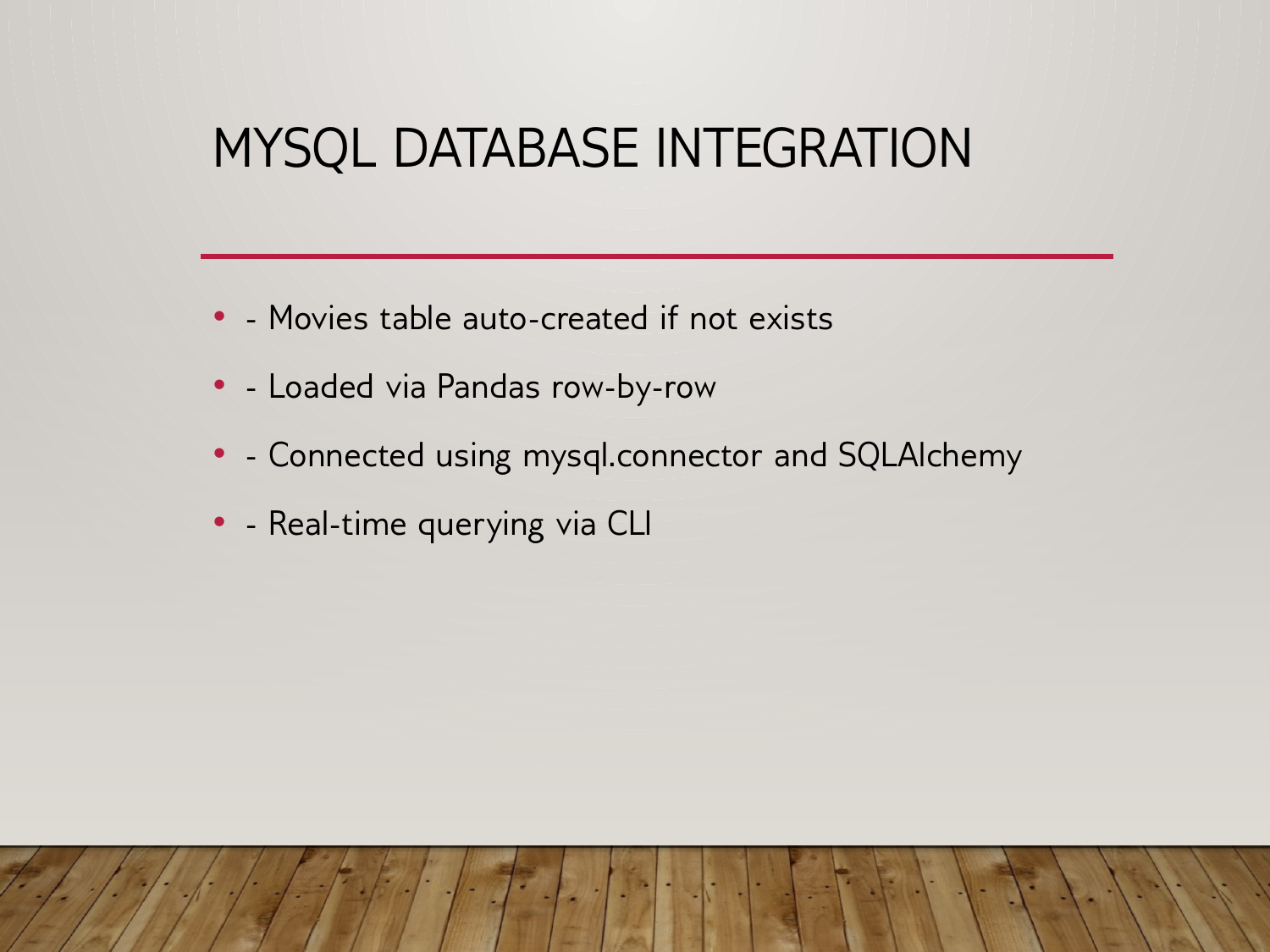

# MySQL Database Integration
- Movies table auto-created if not exists
- Loaded via Pandas row-by-row
- Connected using mysql.connector and SQLAlchemy
- Real-time querying via CLI